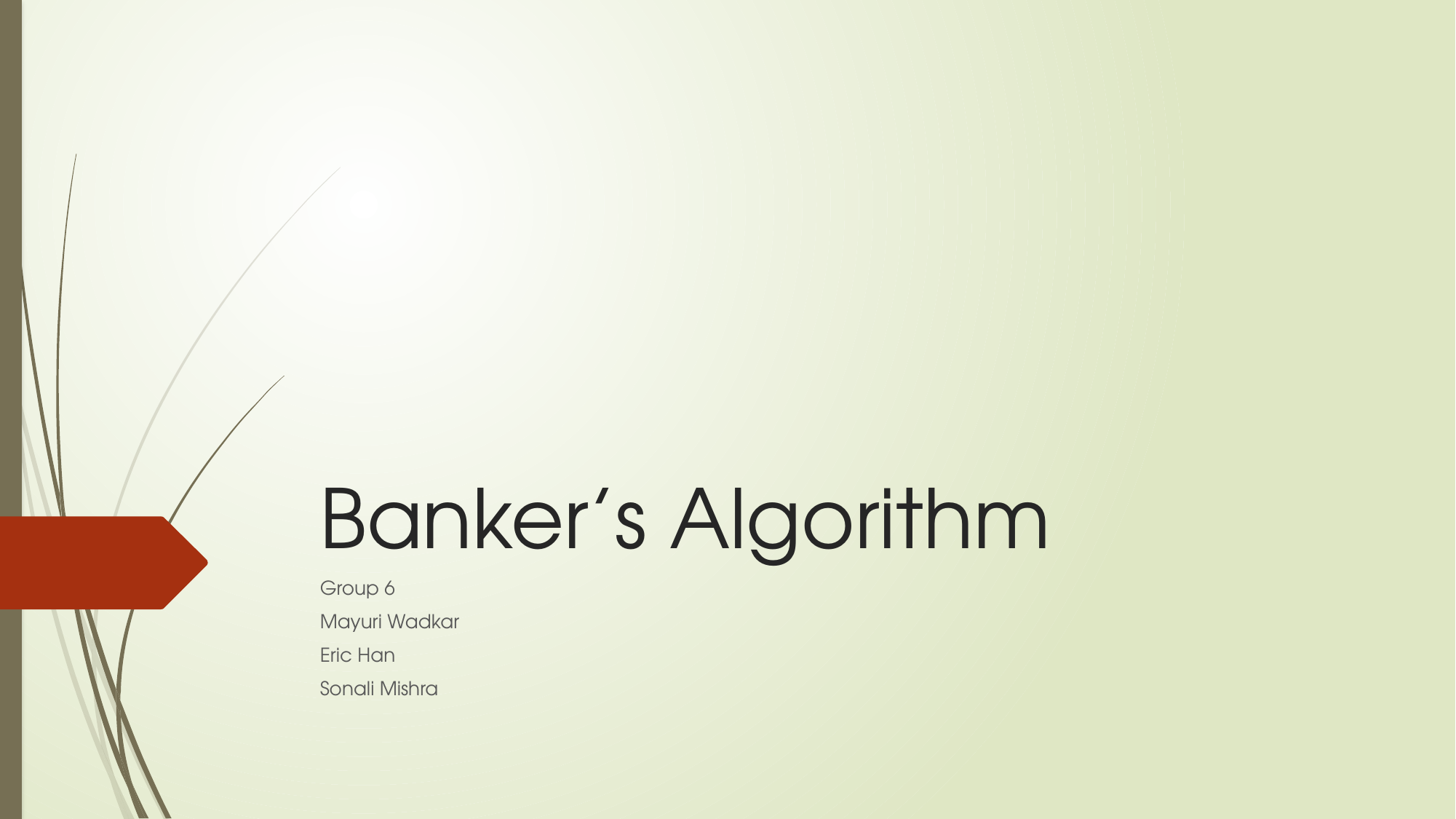

# Banker’s Algorithm
Group 6
Mayuri Wadkar
Eric Han
Sonali Mishra